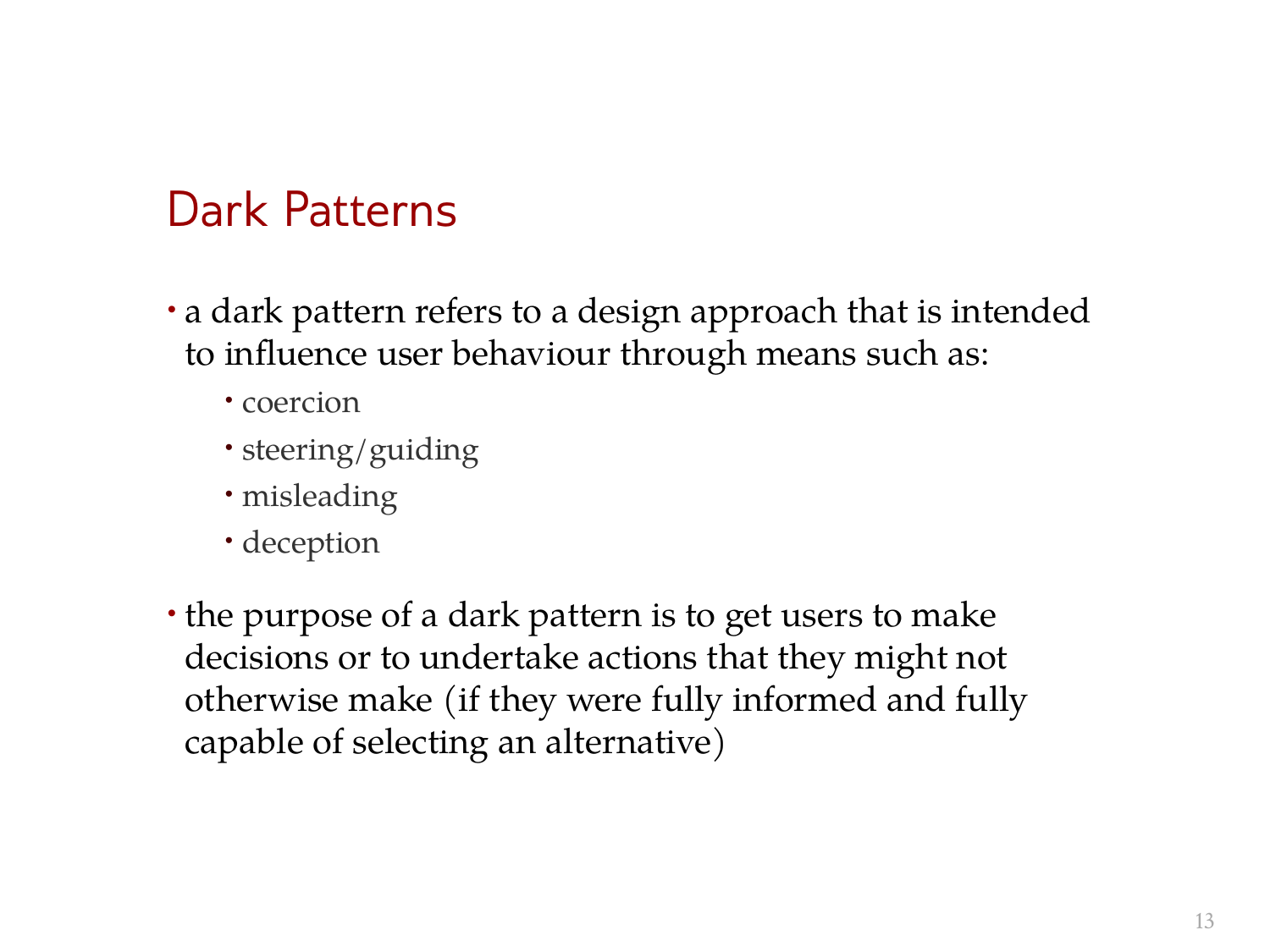

# Dark Patterns
a dark pattern refers to a design approach that is intended to influence user behaviour through means such as:
coercion
steering/guiding
misleading
deception
the purpose of a dark pattern is to get users to make decisions or to undertake actions that they might not otherwise make (if they were fully informed and fully capable of selecting an alternative)
13